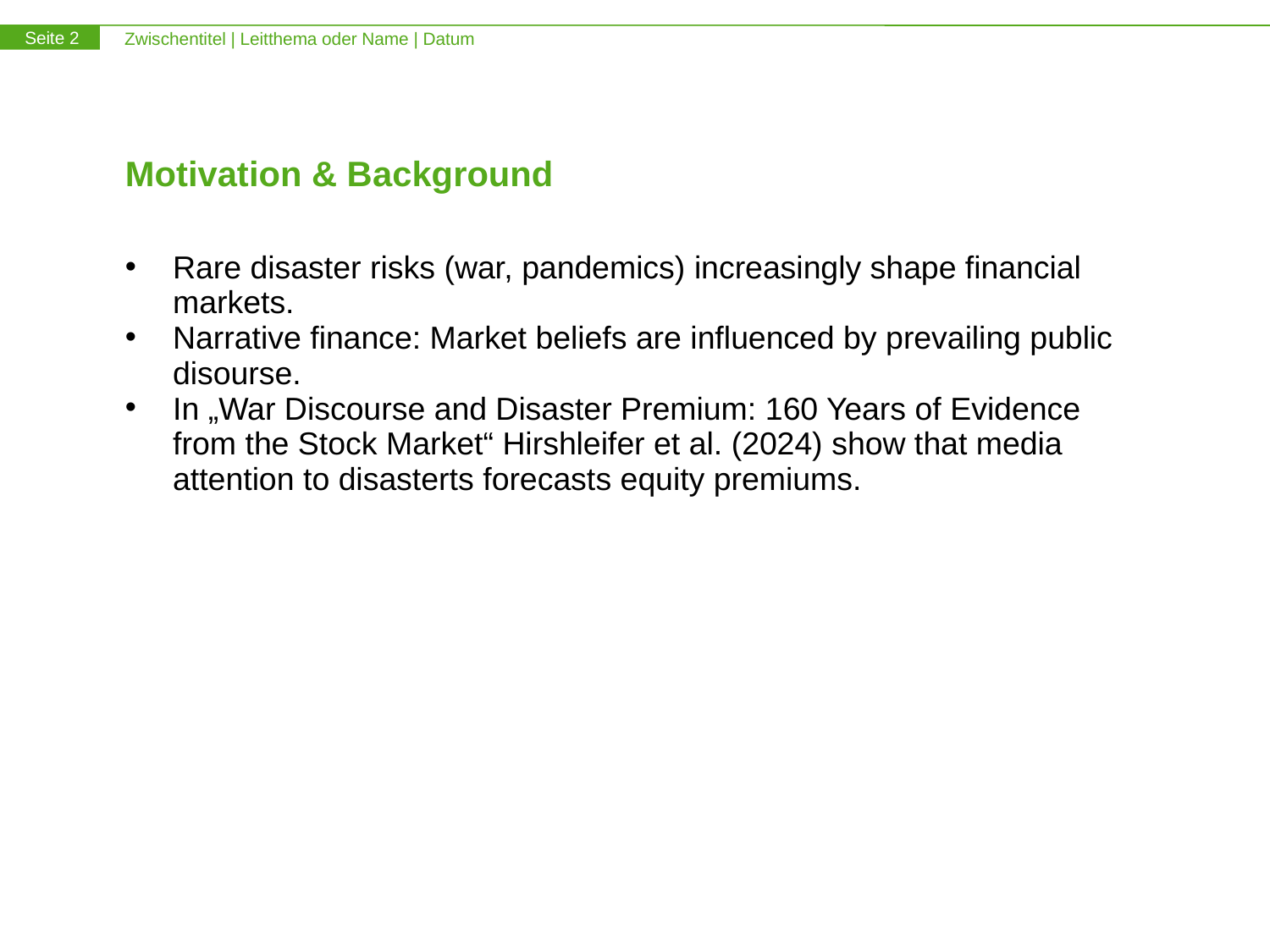

# Motivation & Background
Rare disaster risks (war, pandemics) increasingly shape financial markets.
Narrative finance: Market beliefs are influenced by prevailing public disourse.
In „War Discourse and Disaster Premium: 160 Years of Evidence from the Stock Market“ Hirshleifer et al. (2024) show that media attention to disasterts forecasts equity premiums.